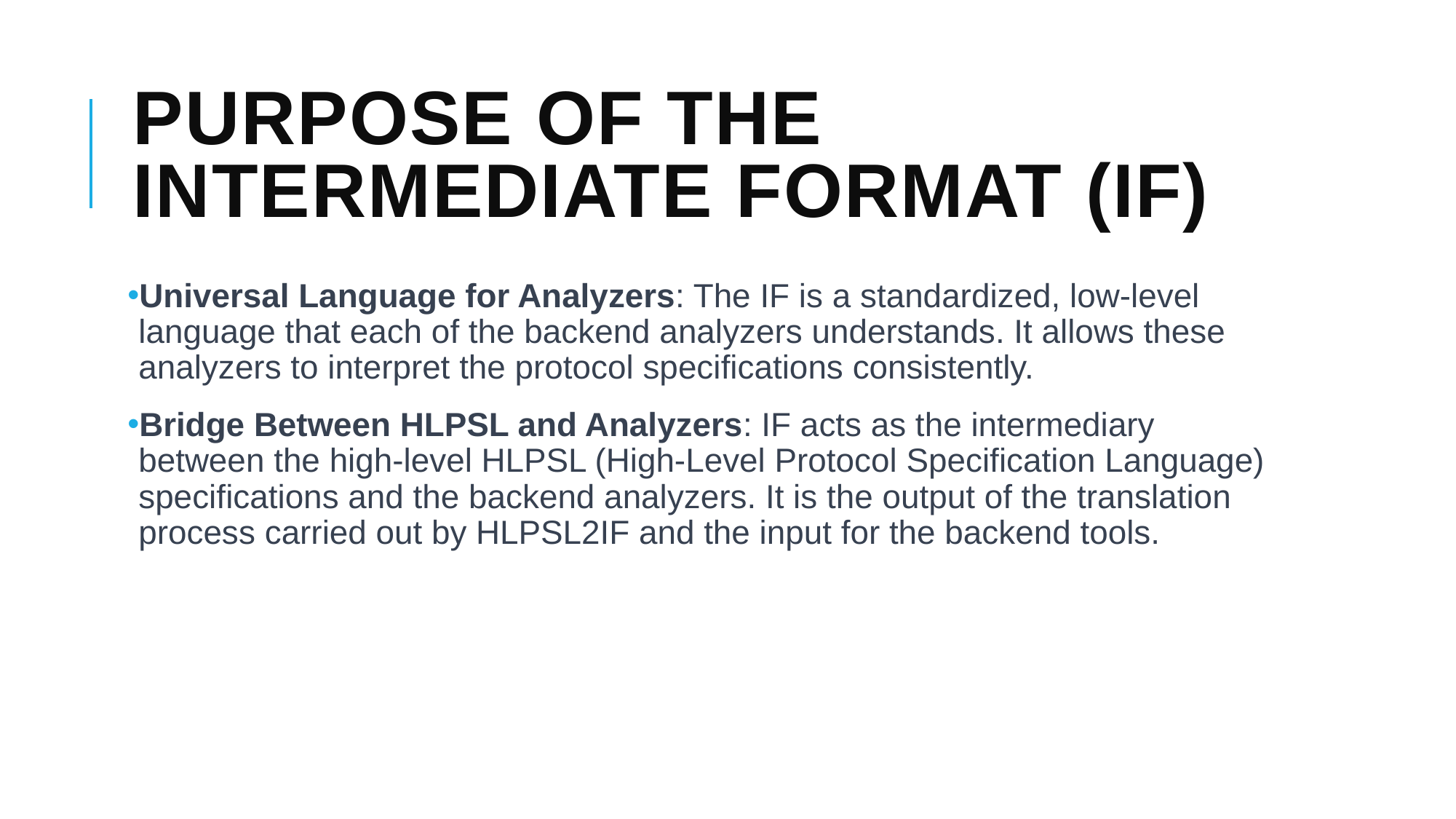

# Purpose of the Intermediate Format (IF)
Universal Language for Analyzers: The IF is a standardized, low-level language that each of the backend analyzers understands. It allows these analyzers to interpret the protocol specifications consistently.
Bridge Between HLPSL and Analyzers: IF acts as the intermediary between the high-level HLPSL (High-Level Protocol Specification Language) specifications and the backend analyzers. It is the output of the translation process carried out by HLPSL2IF and the input for the backend tools.